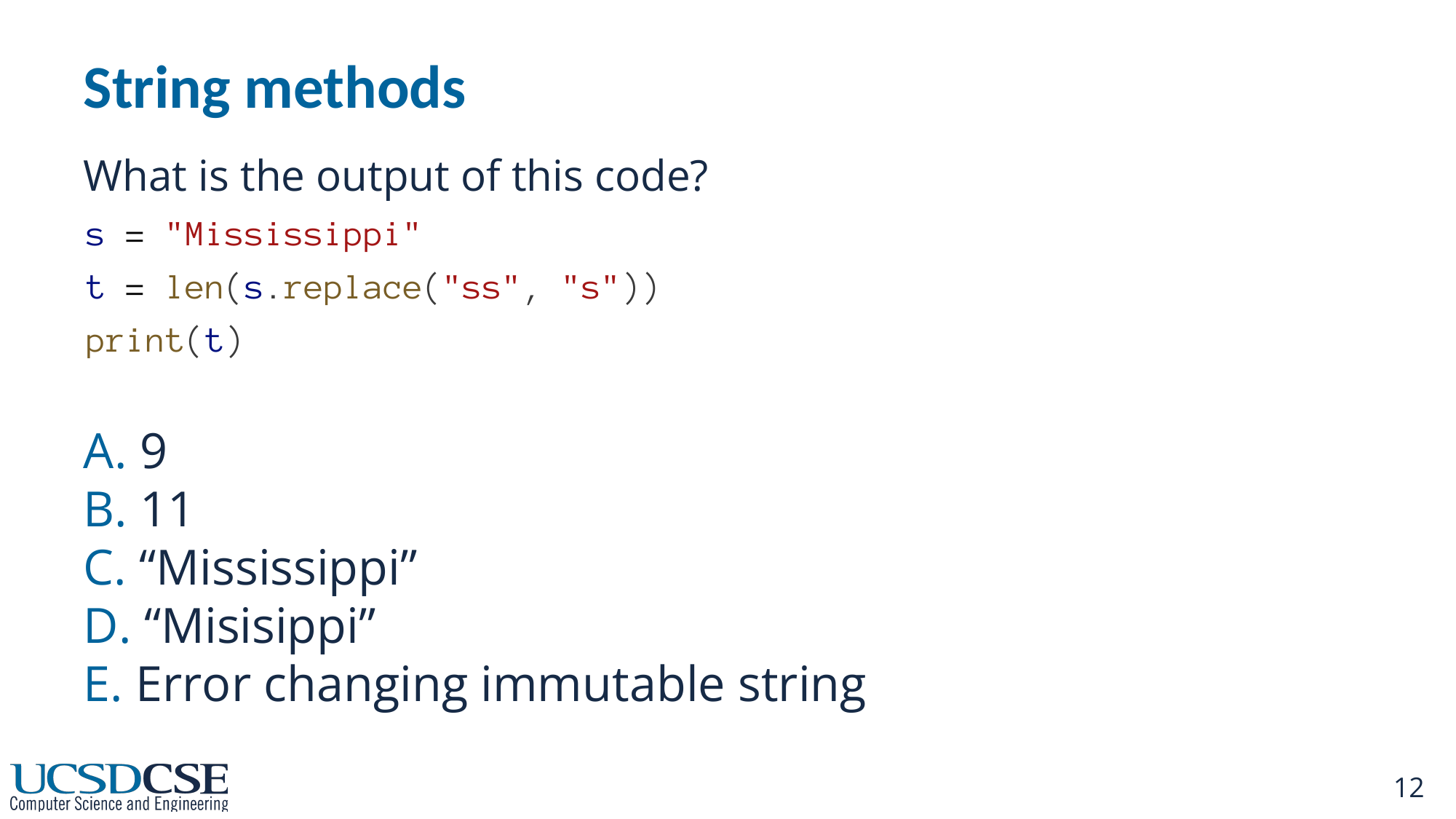

# String methods
What is the output of this code?
s = "Mississippi"
t = len(s.replace("ss", "s"))
print(t)

A. 9
B. 11
C. “Mississippi”
D. “Misisippi”
E. Error changing immutable string